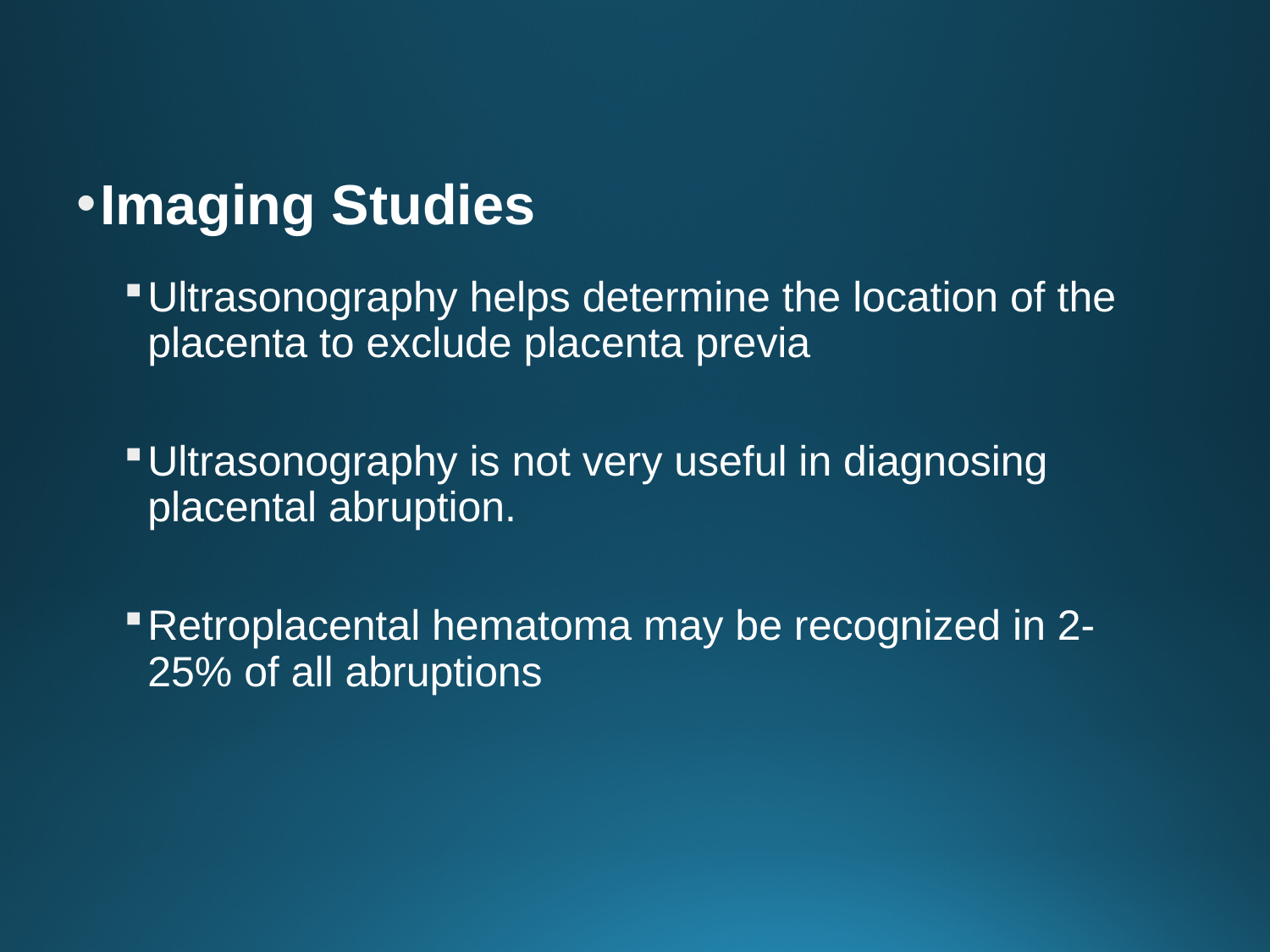

Imaging Studies

Ultrasonography helps determine the location of the placenta to exclude placenta previa

Ultrasonography is not very useful in diagnosing placental abruption.

Retroplacental hematoma may be recognized in 2-25% of all abruptions